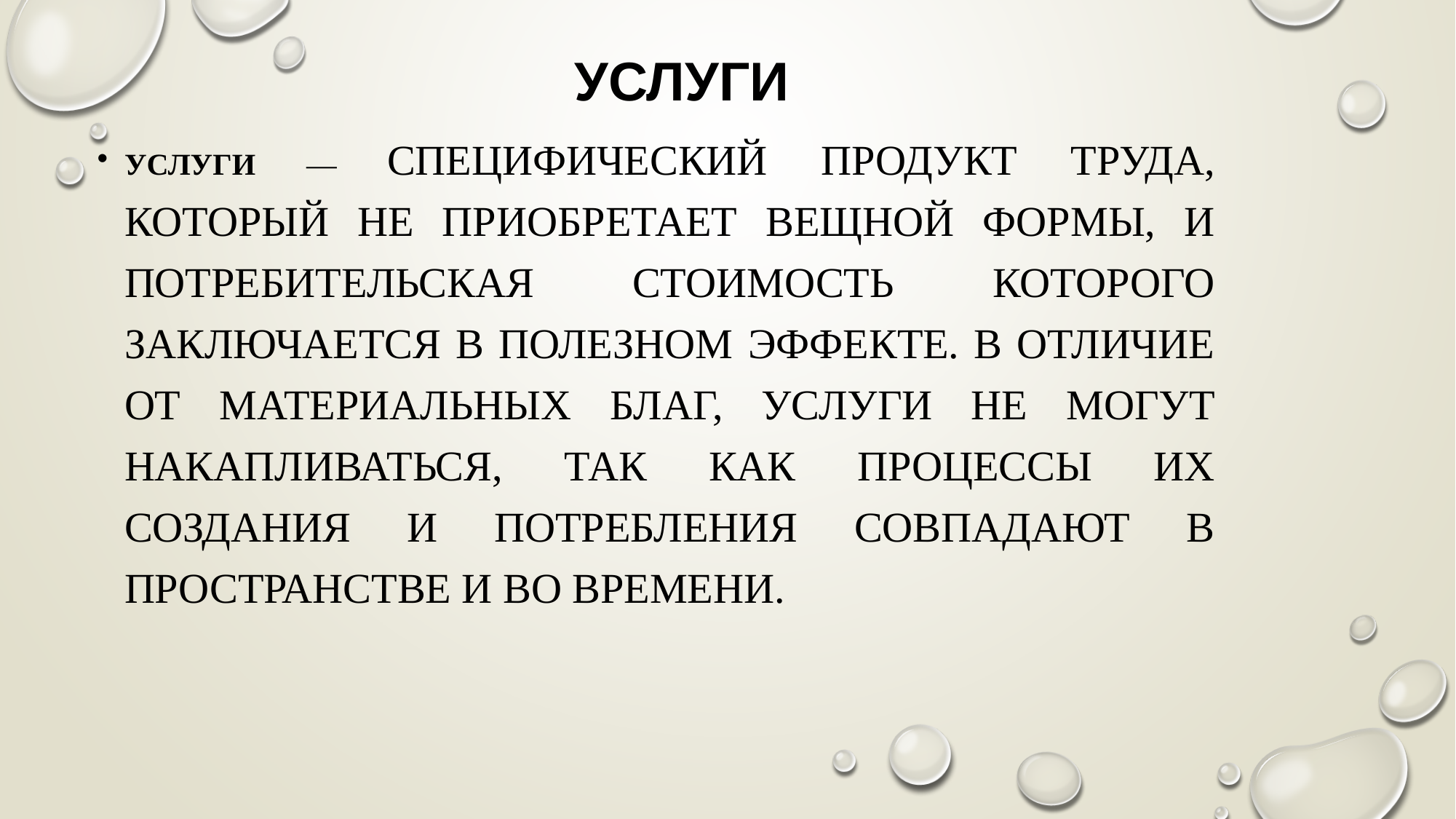

# Услуги
Услуги — специфический продукт труда, который не приобретает вещной формы, и потребительская стоимость которого заключается в полезном эффекте. В отличие от материальных благ, услуги не могут накапливаться, так как процессы их создания и потребления совпадают в пространстве и во времени.